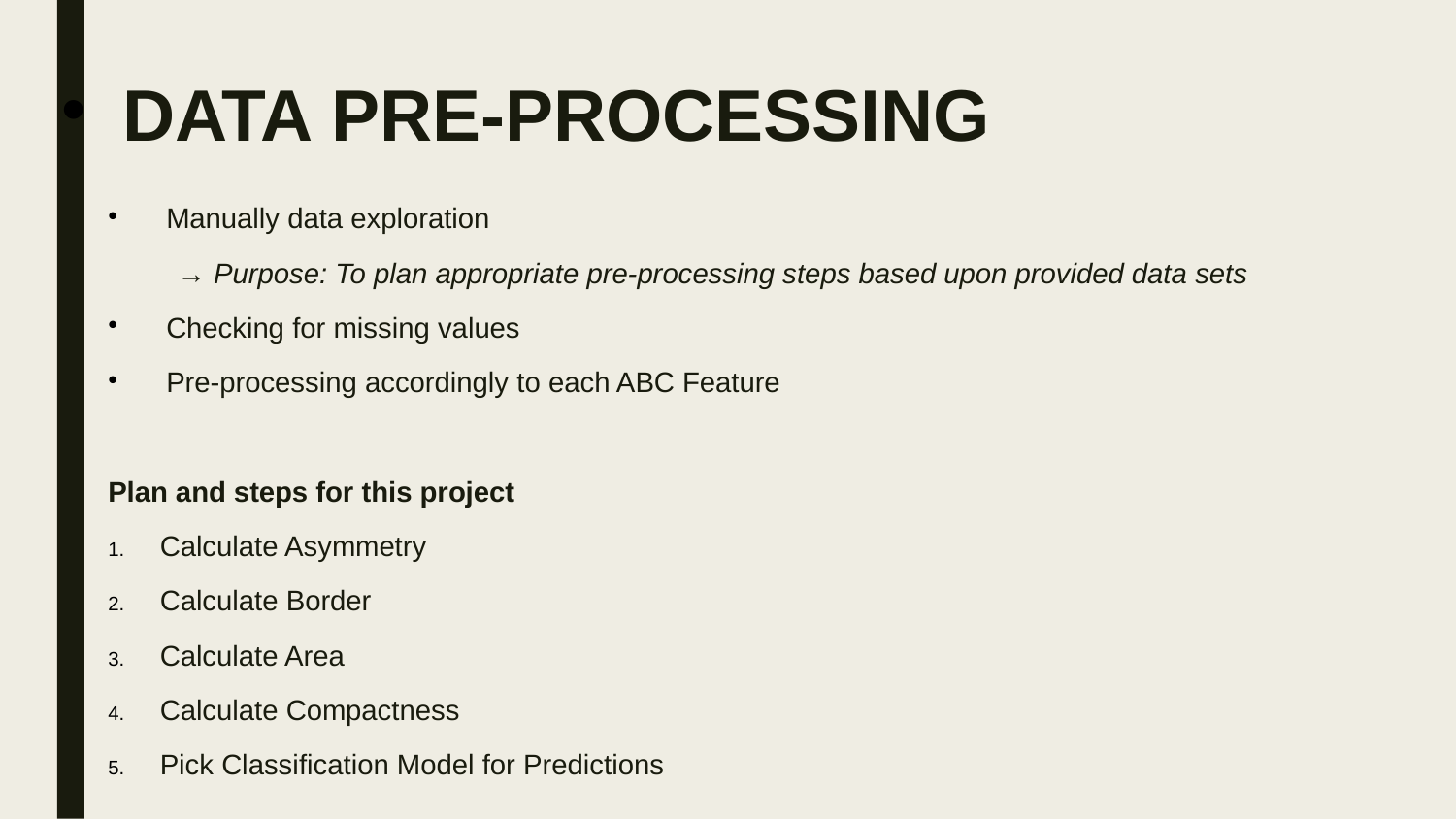

DATA PRE-PROCESSING
Manually data exploration
→ Purpose: To plan appropriate pre-processing steps based upon provided data sets
Checking for missing values
Pre-processing accordingly to each ABC Feature

Plan and steps for this project
Calculate Asymmetry
Calculate Border
Calculate Area
Calculate Compactness
Pick Classification Model for Predictions